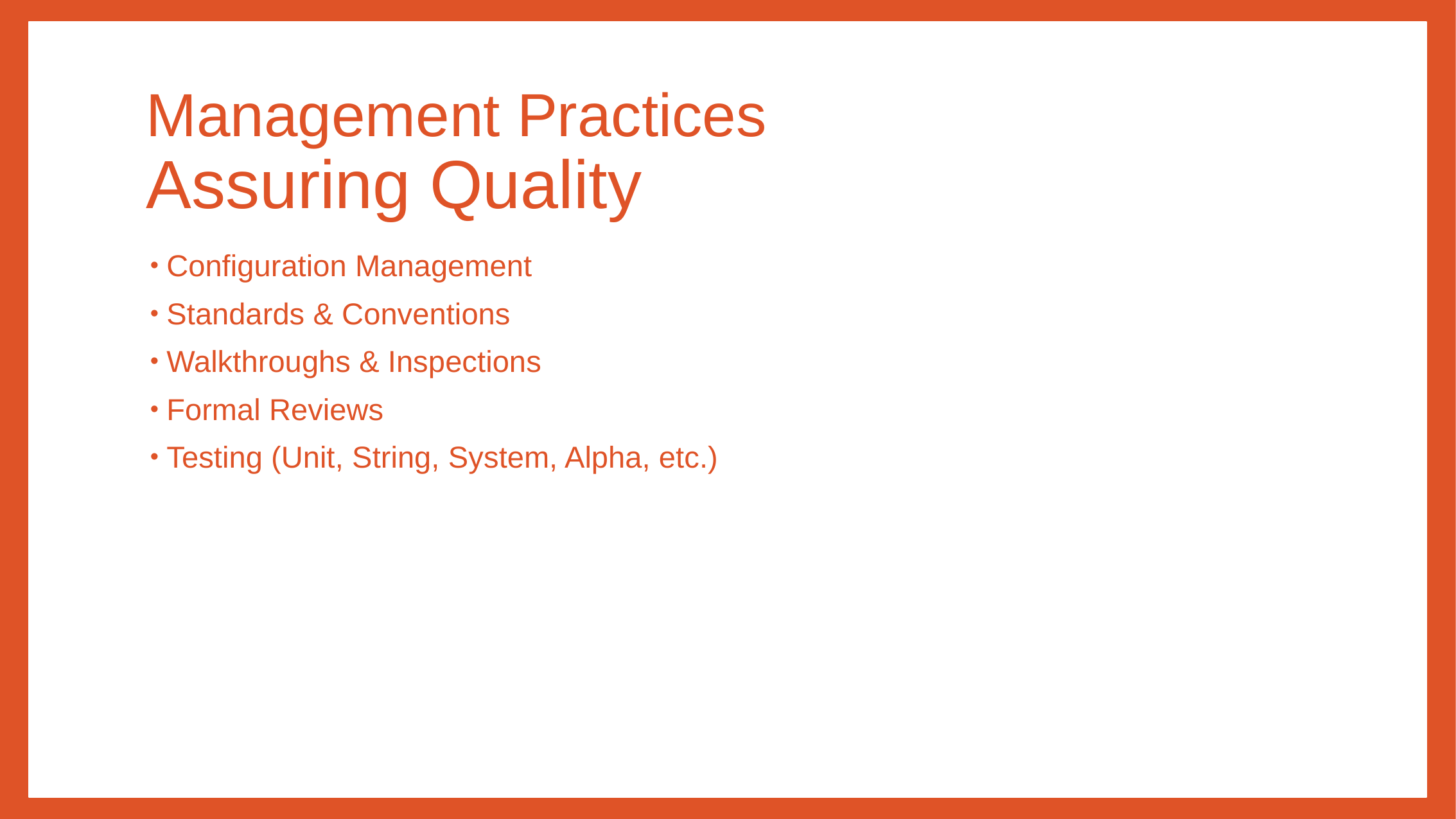

# Management Practices Assuring Quality
Configuration Management
Standards & Conventions
Walkthroughs & Inspections
Formal Reviews
Testing (Unit, String, System, Alpha, etc.)